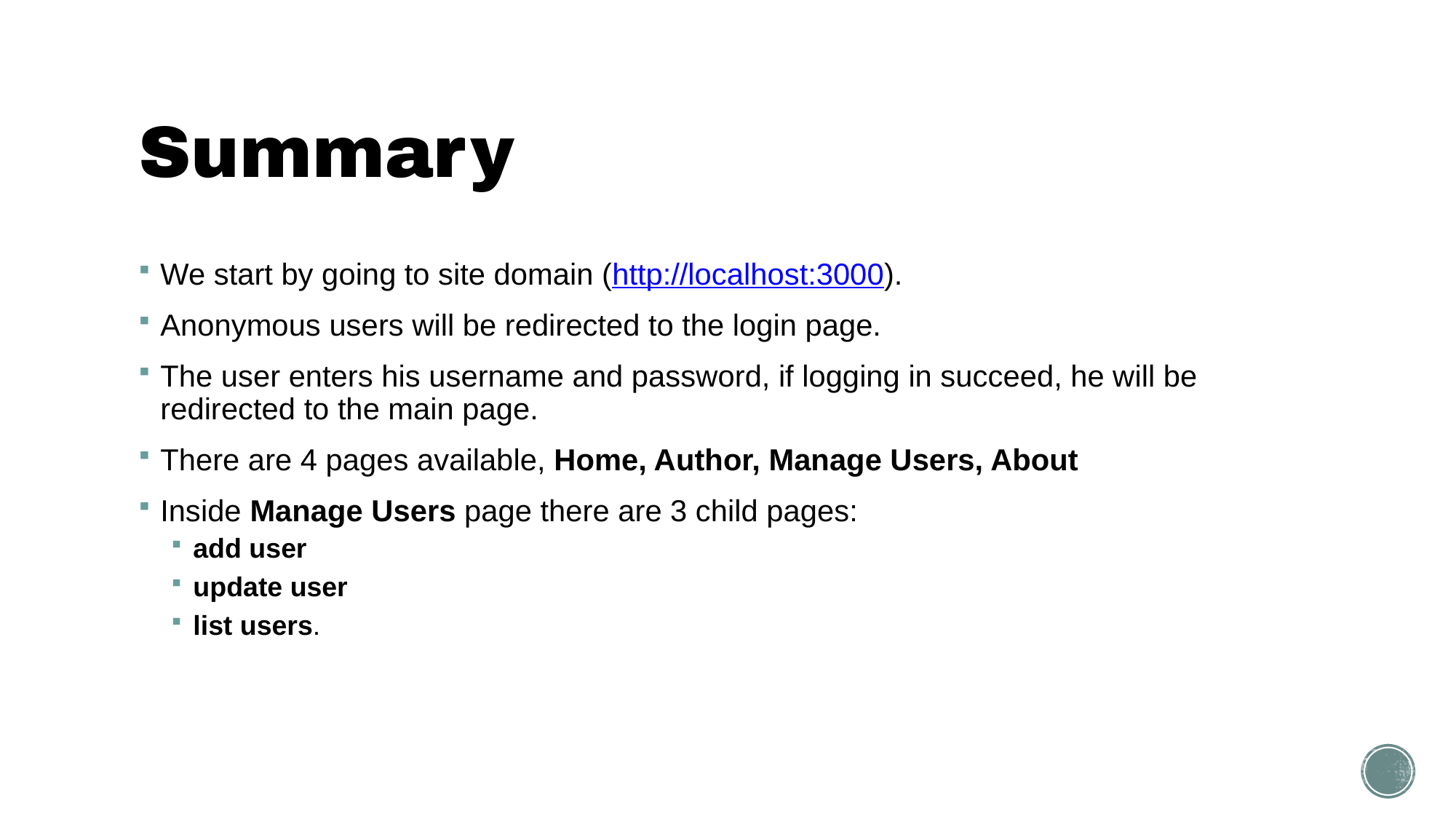

# Summary
We start by going to site domain (http://localhost:3000).
Anonymous users will be redirected to the login page.
The user enters his username and password, if logging in succeed, he will be redirected to the main page.
There are 4 pages available, Home, Author, Manage Users, About
Inside Manage Users page there are 3 child pages:
add user
update user
list users.